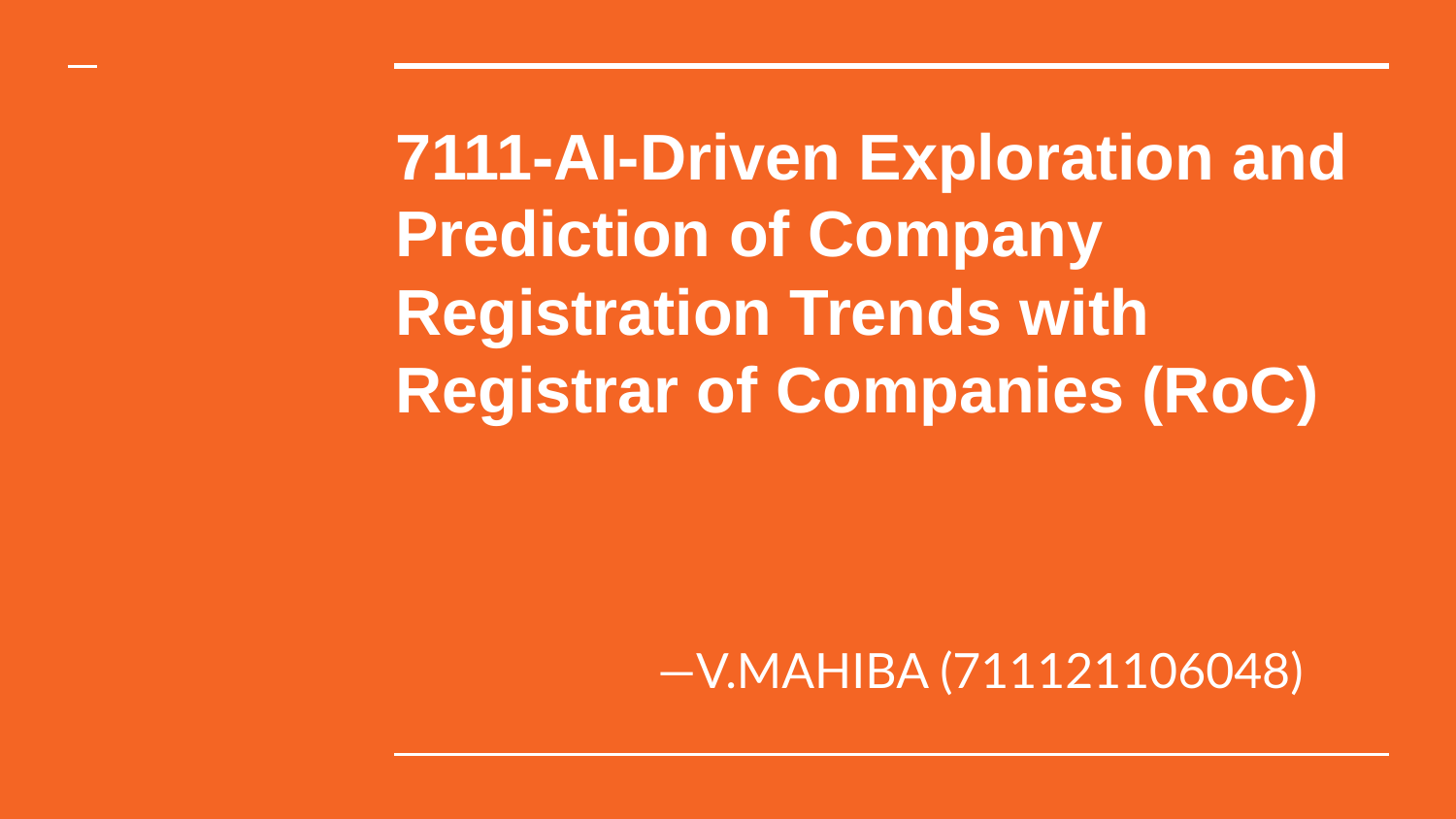

# 7111-AI-Driven Exploration and Prediction of Company Registration Trends with Registrar of Companies (RoC)
—V.MAHIBA (711121106048)